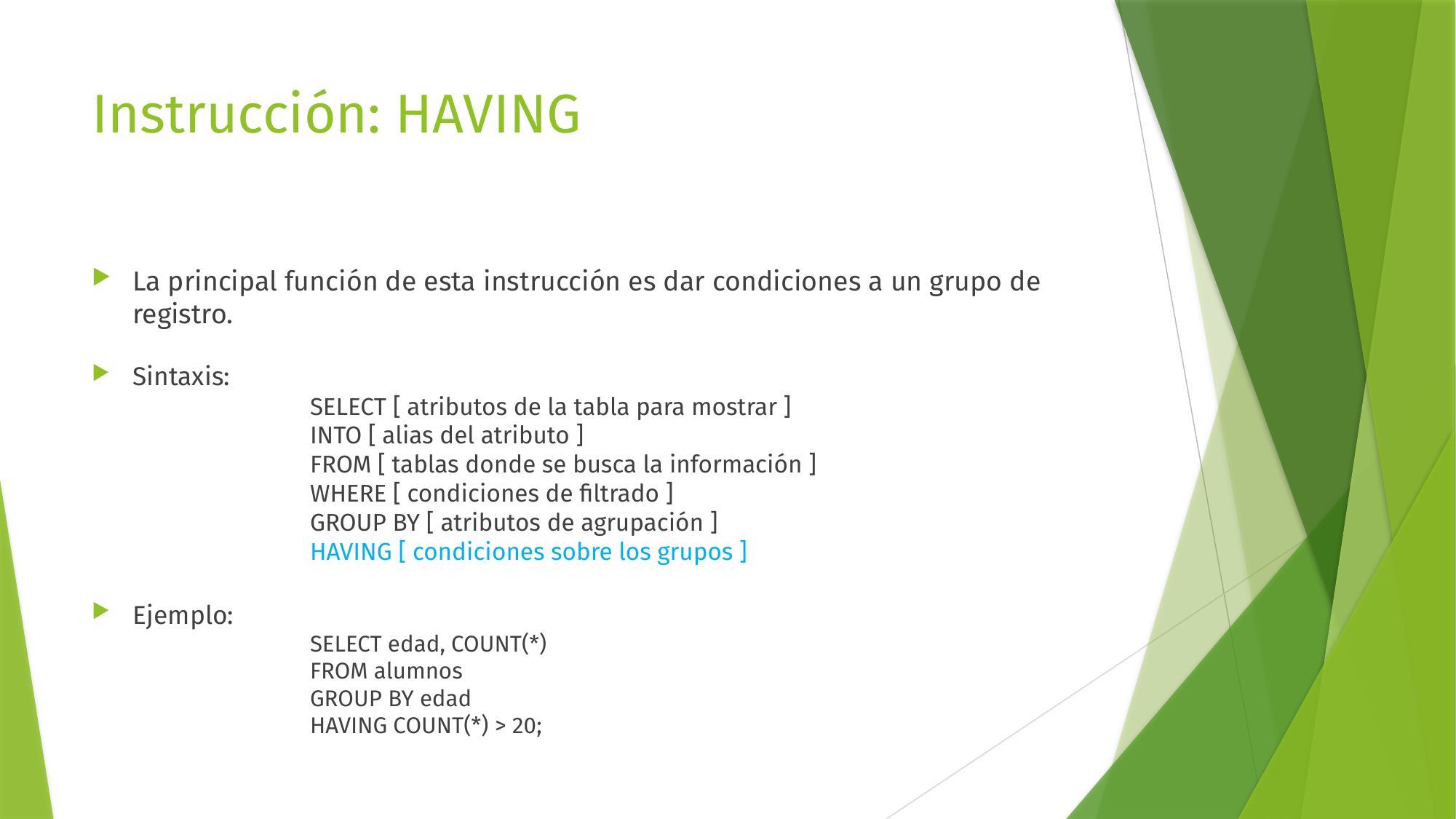

# Instrucción: HAVING
La principal función de esta instrucción es dar condiciones a un grupo de registro.

Sintaxis:
		SELECT [ atributos de la tabla para mostrar ]
		INTO [ alias del atributo ]
		FROM [ tablas donde se busca la información ]
		WHERE [ condiciones de filtrado ]
		GROUP BY [ atributos de agrupación ]
		HAVING [ condiciones sobre los grupos ]
Ejemplo:
		SELECT edad, COUNT(*)
		FROM alumnos
		GROUP BY edad
		HAVING COUNT(*) > 20;